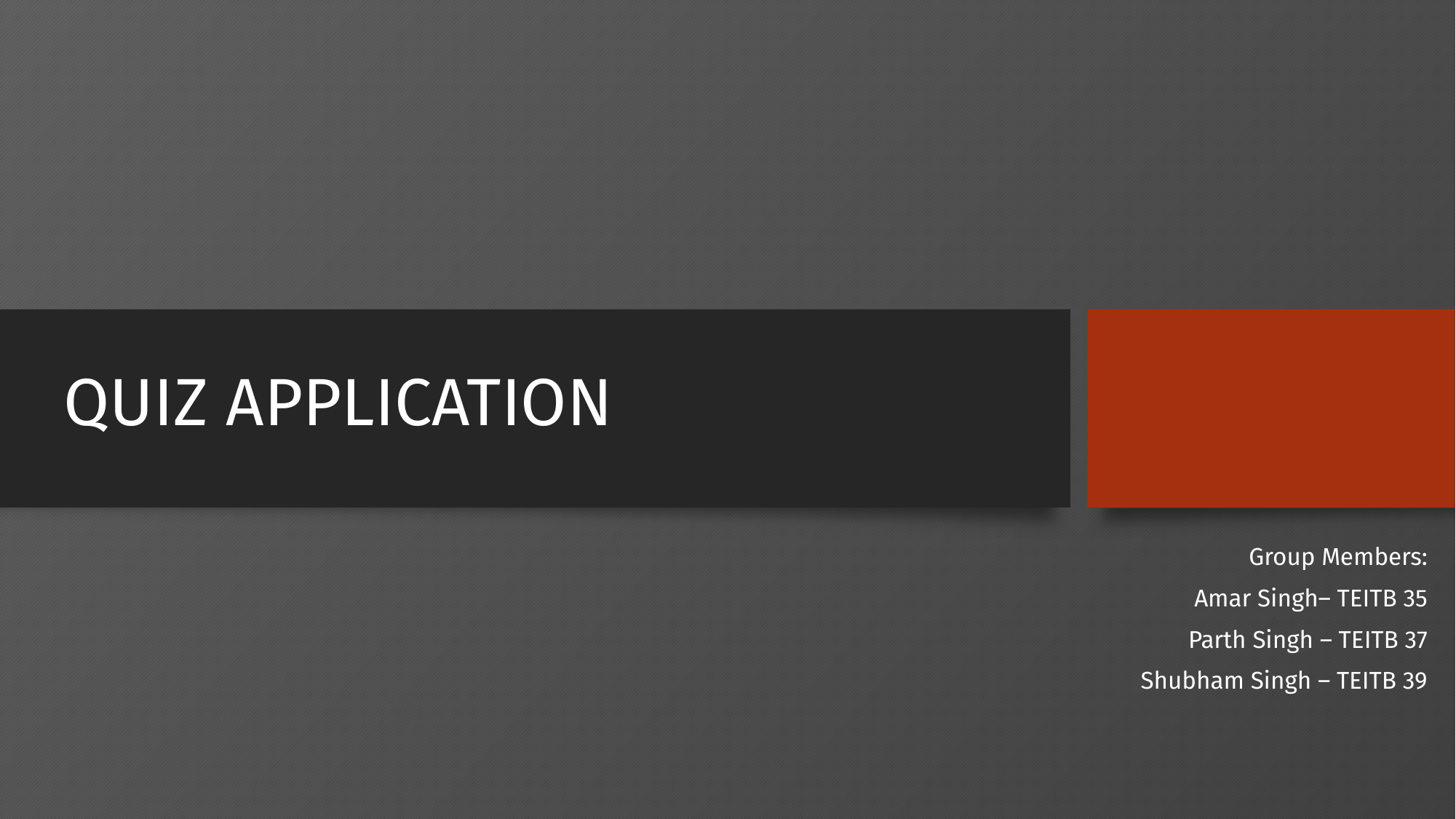

# QUIZ APPLICATION
Group Members:
Amar Singh– TEITB 35
Parth Singh – TEITB 37
Shubham Singh – TEITB 39